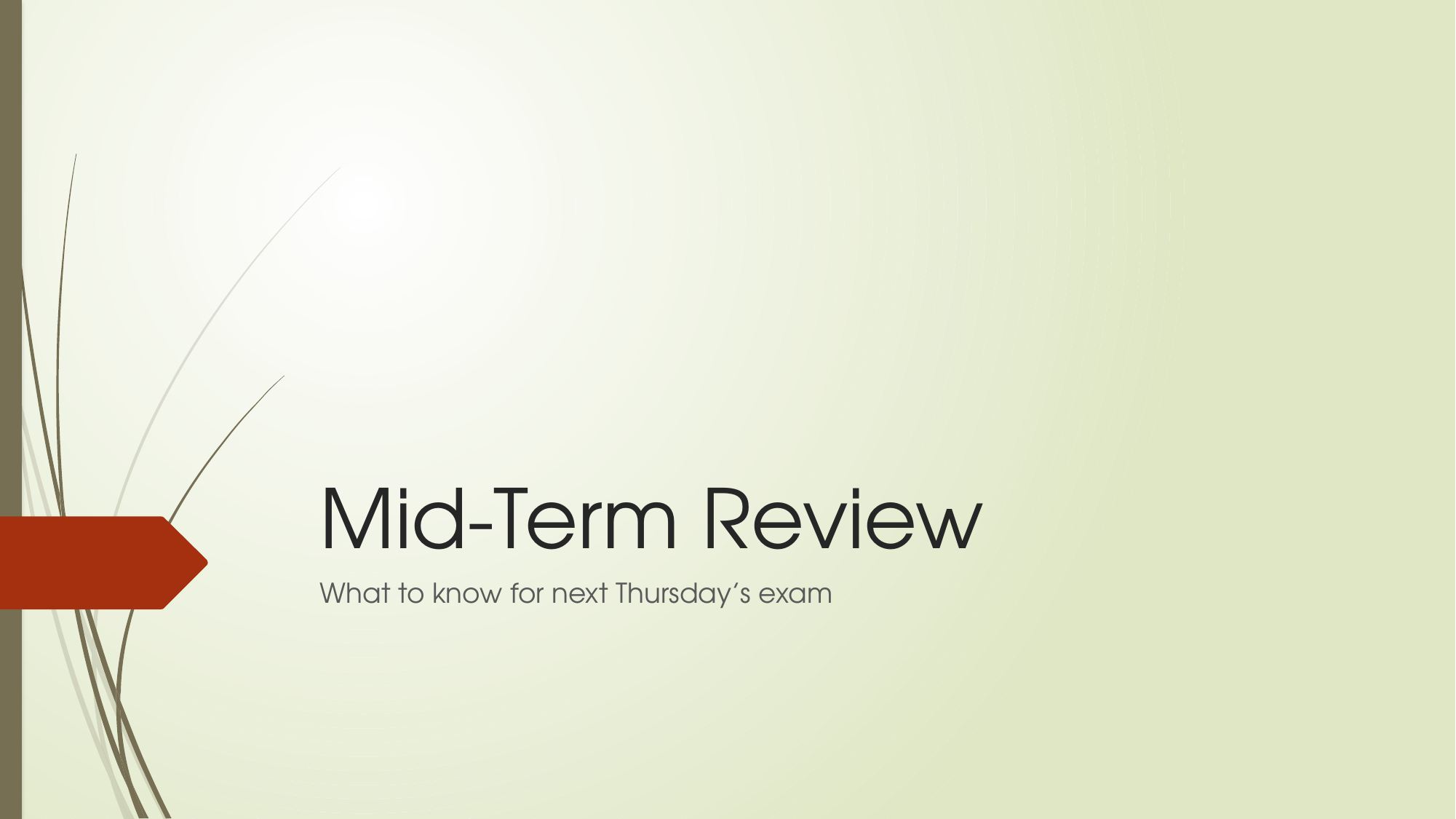

# Mid-Term Review
What to know for next Thursday’s exam